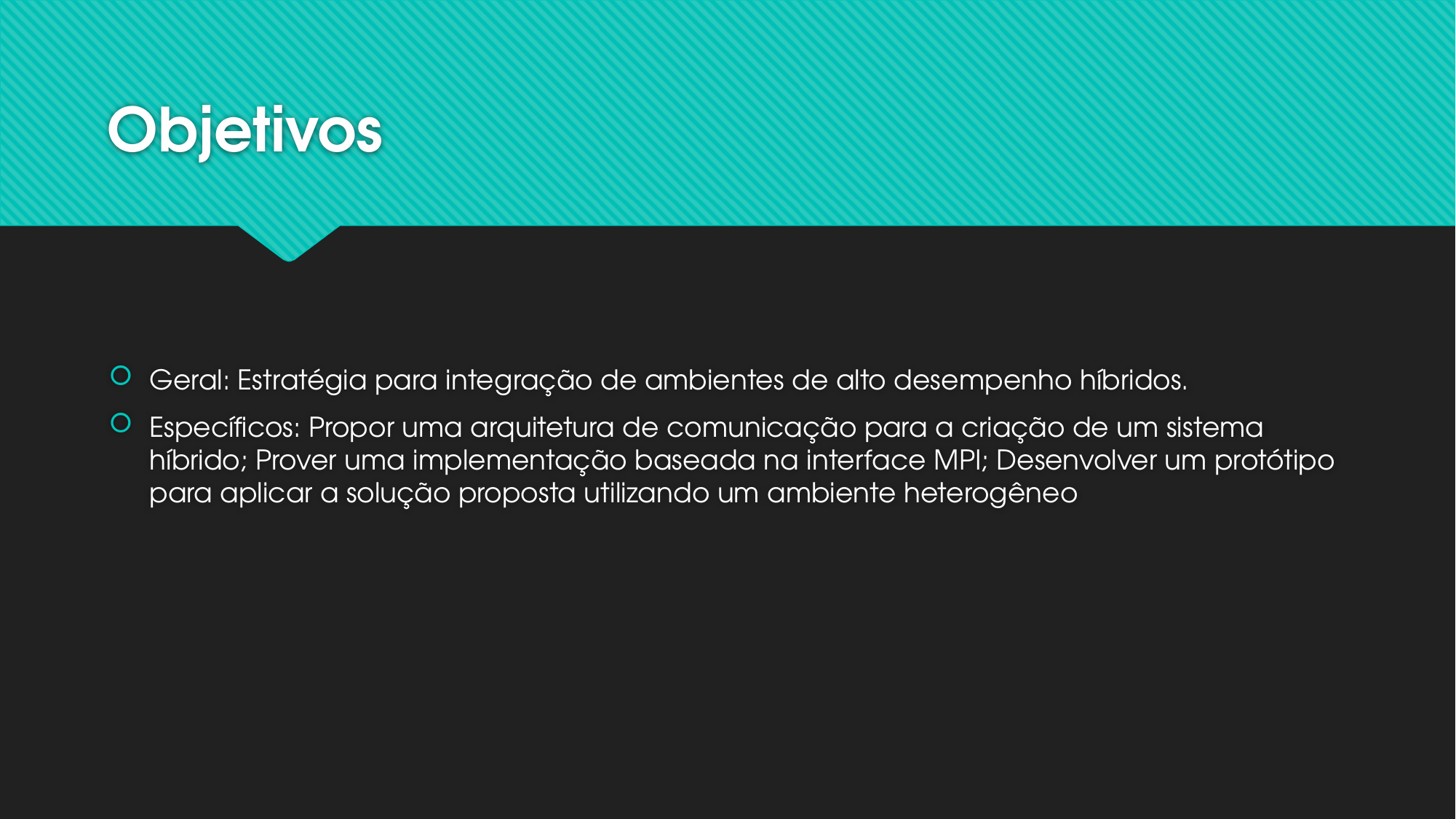

# Objetivos
Geral: Estratégia para integração de ambientes de alto desempenho híbridos.
Específicos: Propor uma arquitetura de comunicação para a criação de um sistema híbrido; Prover uma implementação baseada na interface MPI; Desenvolver um protótipo para aplicar a solução proposta utilizando um ambiente heterogêneo